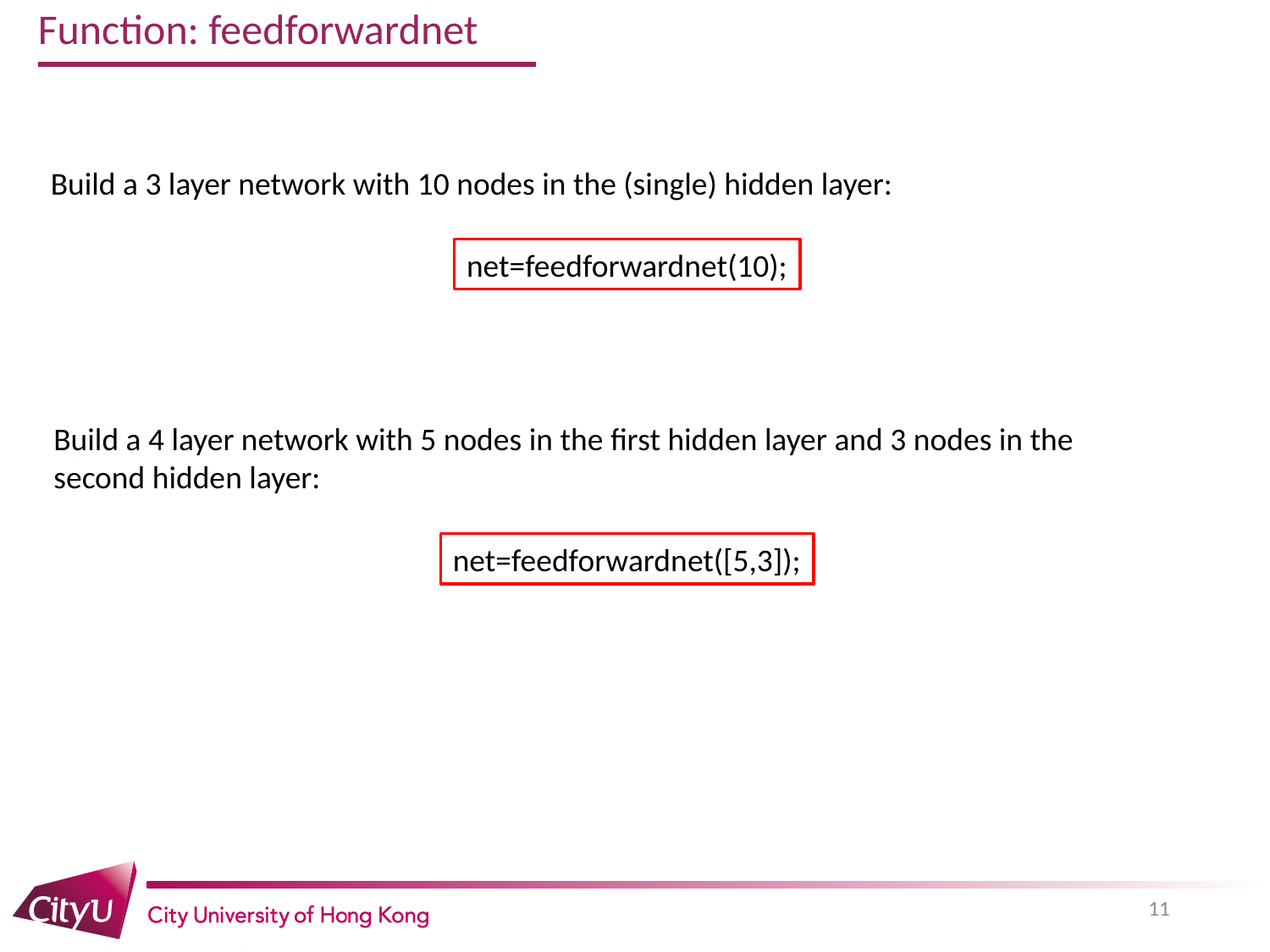

# Function: feedforwardnet
Build a 3 layer network with 10 nodes in the (single) hidden layer:
net=feedforwardnet(10);
Build a 4 layer network with 5 nodes in the first hidden layer and 3 nodes in the second hidden layer:
net=feedforwardnet([5,3]);
11